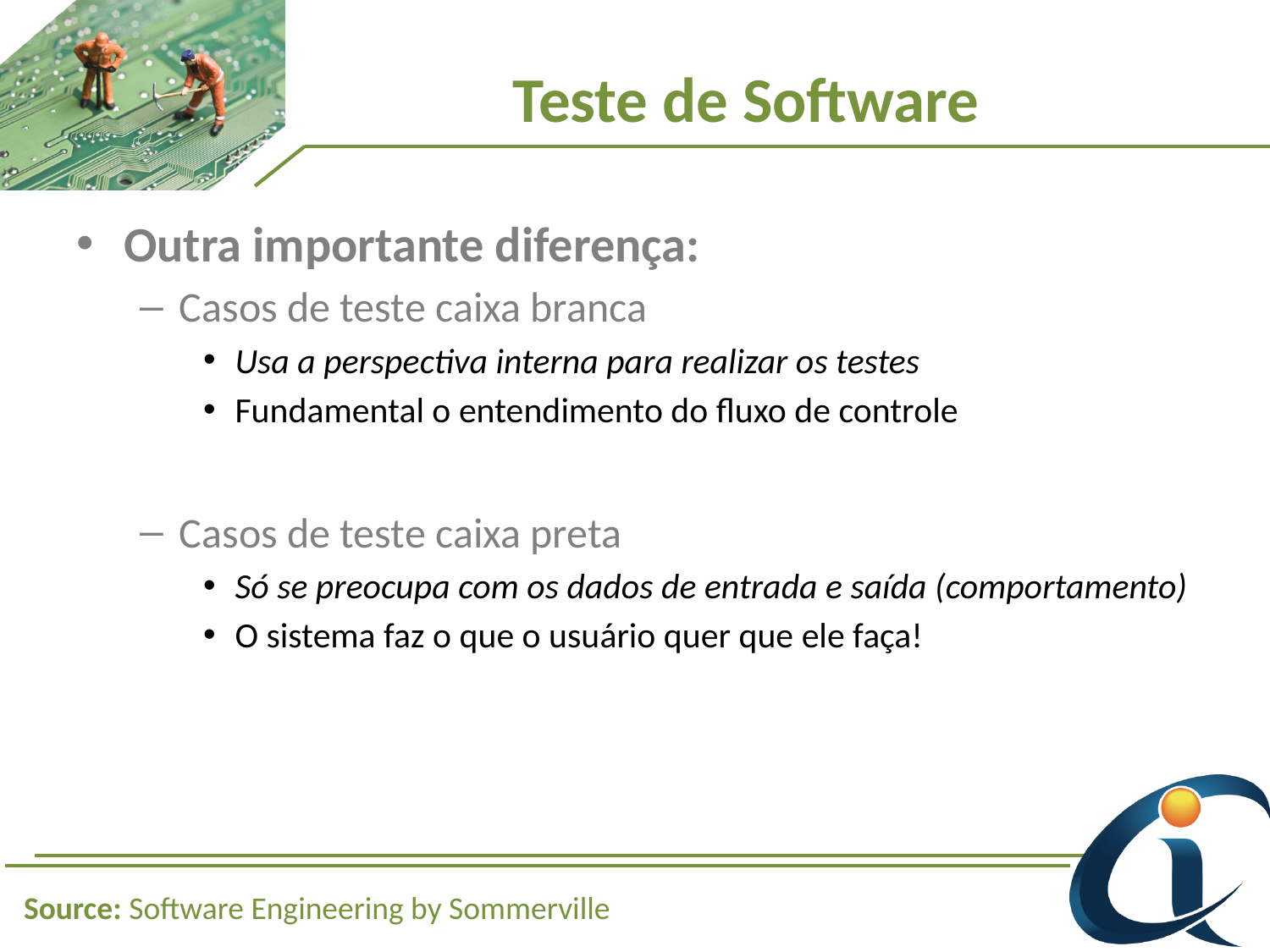

# Teste de Software
Outra importante diferença:
Casos de teste caixa branca
Usa a perspectiva interna para realizar os testes
Fundamental o entendimento do fluxo de controle

Casos de teste caixa preta
Só se preocupa com os dados de entrada e saída (comportamento)
O sistema faz o que o usuário quer que ele faça!